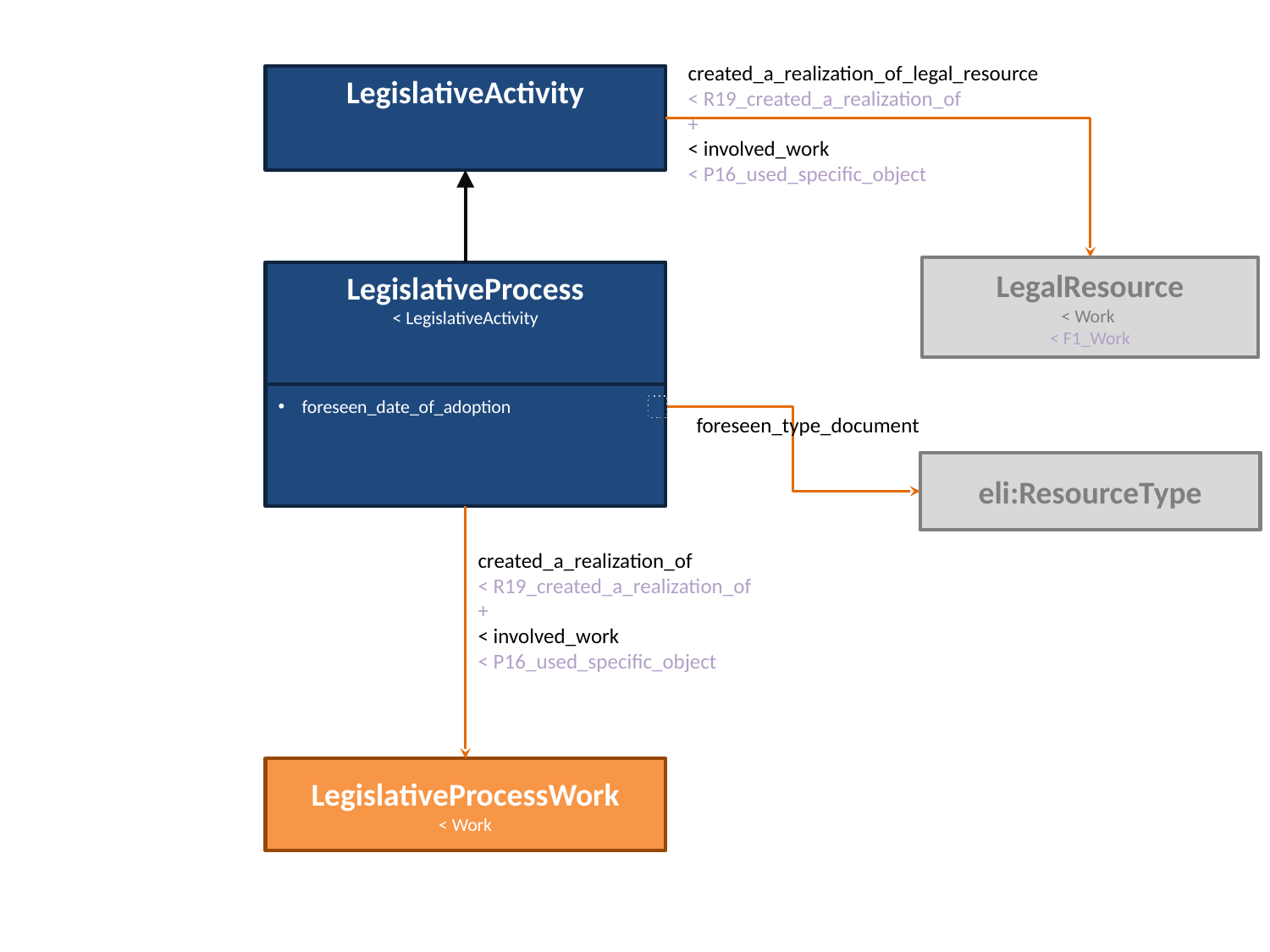

created_a_realization_of_legal_resource
< R19_created_a_realization_of
+
< involved_work
< P16_used_specific_object
LegislativeActivity
LegalResource
< Work
< F1_Work
LegislativeProcess
< LegislativeActivity

foreseen_date_of_adoption

foreseen_type_document
eli:ResourceType
created_a_realization_of
< R19_created_a_realization_of
+
< involved_work
< P16_used_specific_object

LegislativeProcessWork
< Work